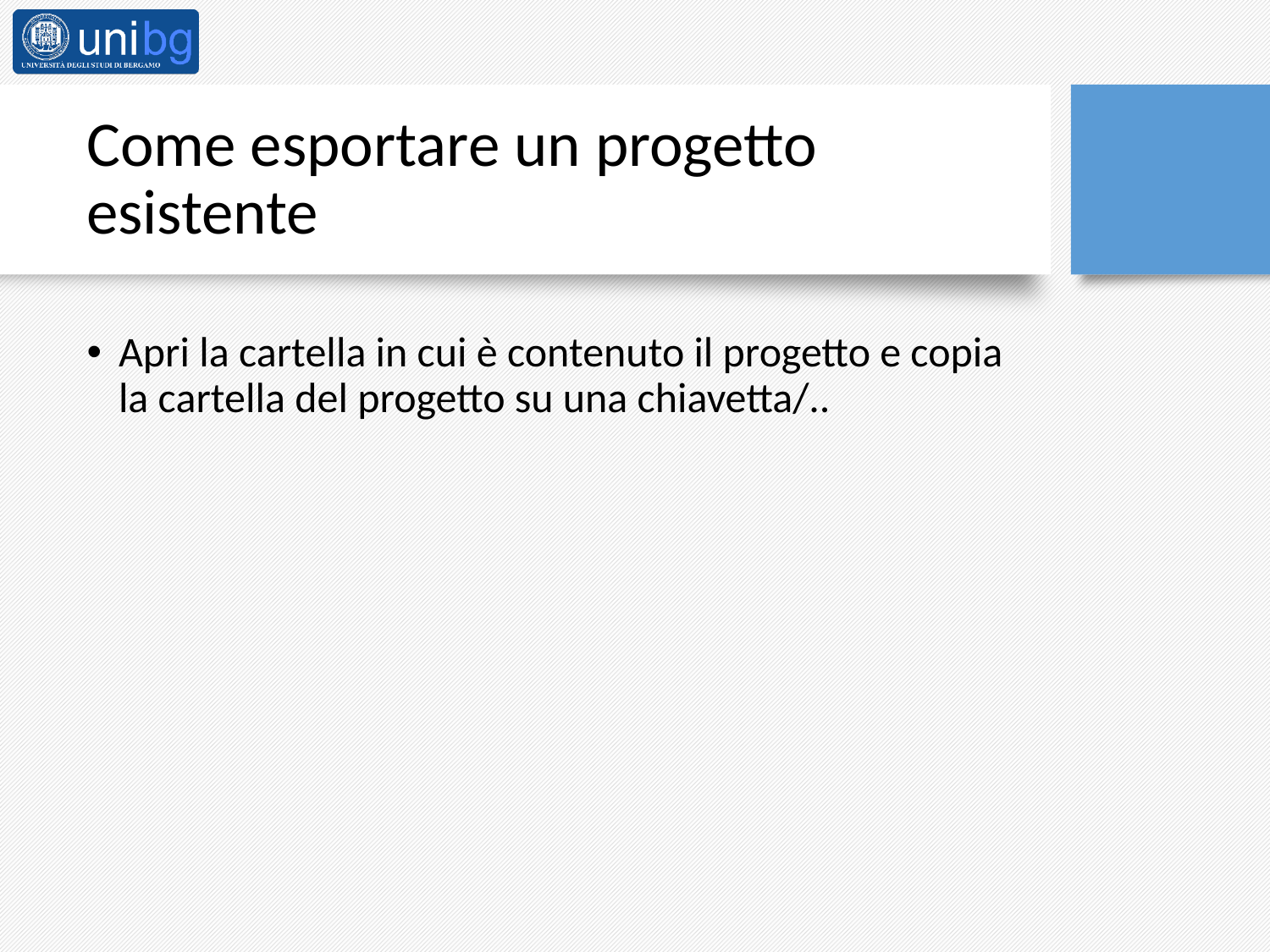

# Come esportare un progetto esistente
Apri la cartella in cui è contenuto il progetto e copia la cartella del progetto su una chiavetta/..